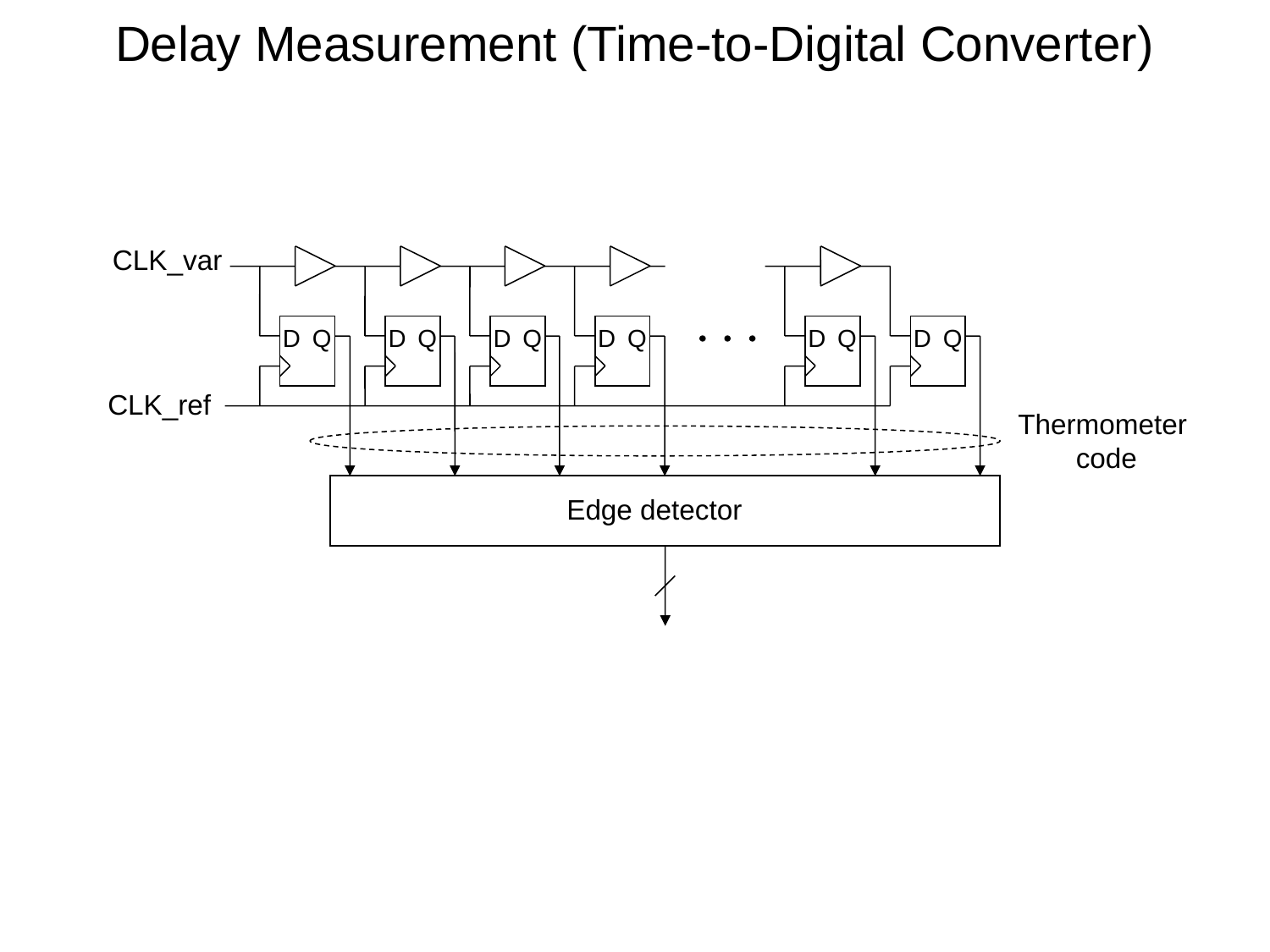

Delay Measurement (Time-to-Digital Converter)
CLK_var

D

Q
D

Q
D

Q
D

Q
D

Q
D

Q

CLK_ref
Thermometer
code

Edge detector